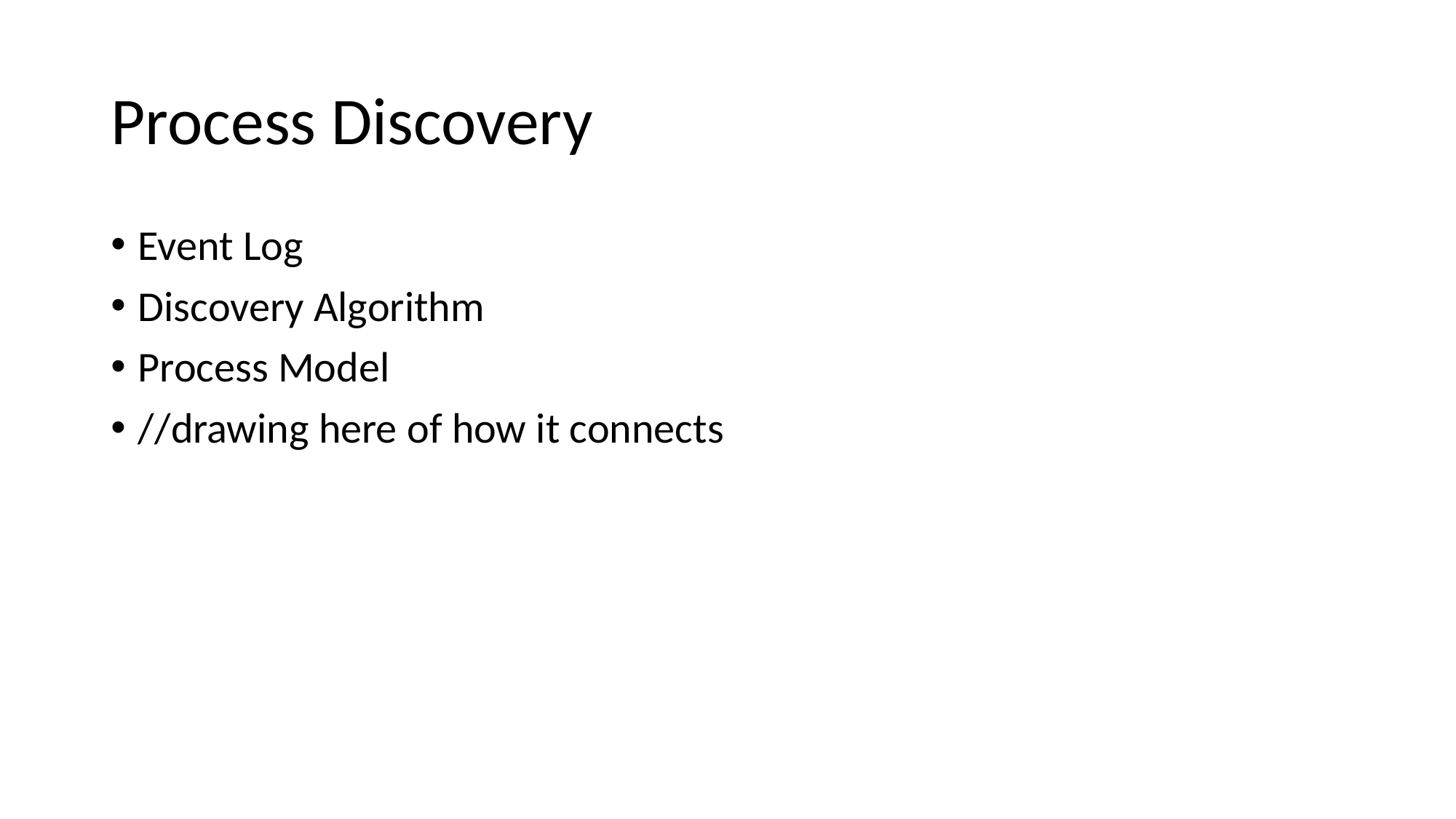

# Process Discovery
Event Log
Discovery Algorithm
Process Model
//drawing here of how it connects